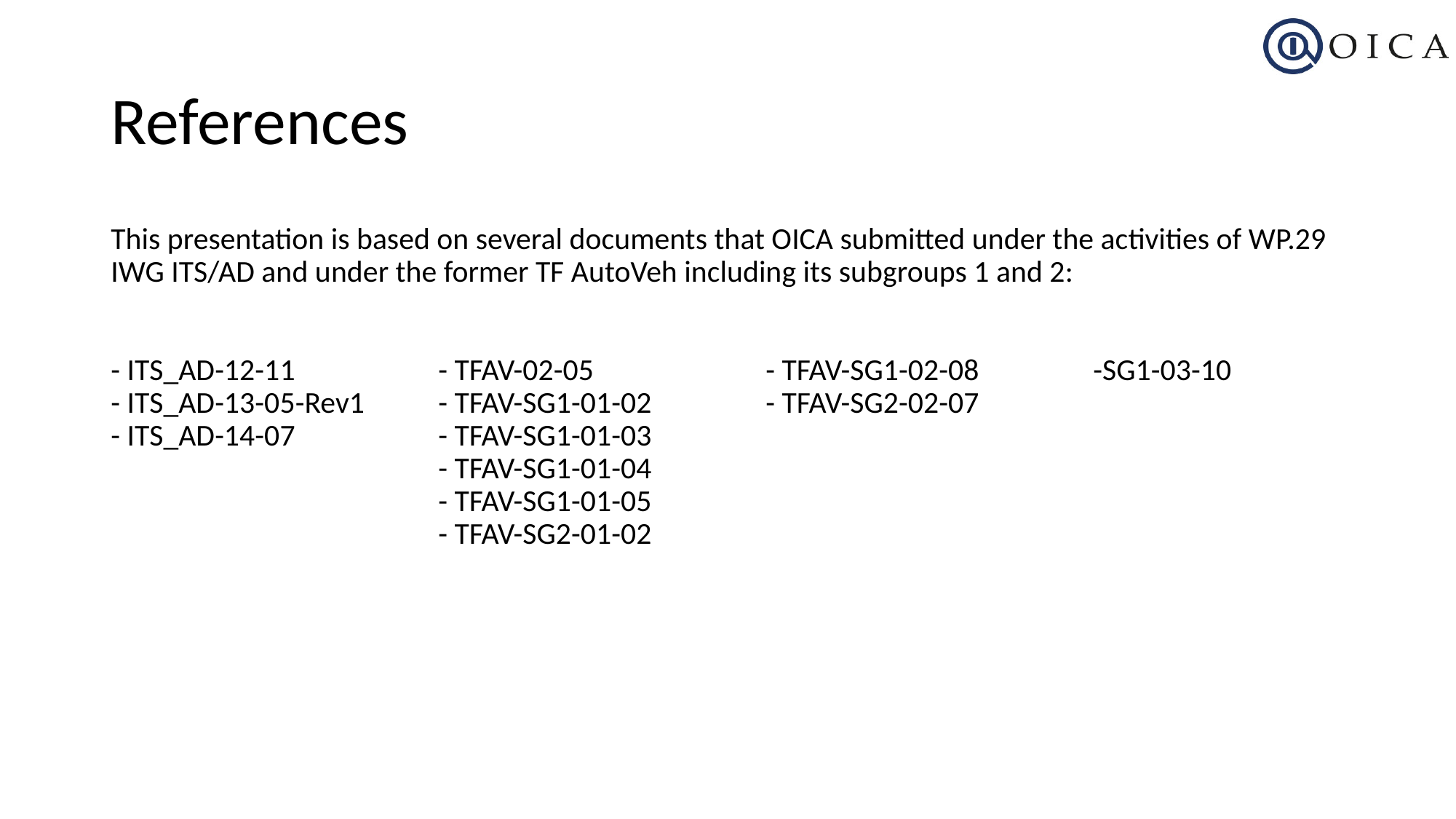

# References
This presentation is based on several documents that OICA submitted under the activities of WP.29 IWG ITS/AD and under the former TF AutoVeh including its subgroups 1 and 2:
- ITS_AD-12-11		- TFAV-02-05 		- TFAV-SG1-02-08		-SG1-03-10
- ITS_AD-13-05-Rev1	- TFAV-SG1-01-02		- TFAV-SG2-02-07
- ITS_AD-14-07		- TFAV-SG1-01-03
			- TFAV-SG1-01-04
			- TFAV-SG1-01-05
			- TFAV-SG2-01-02